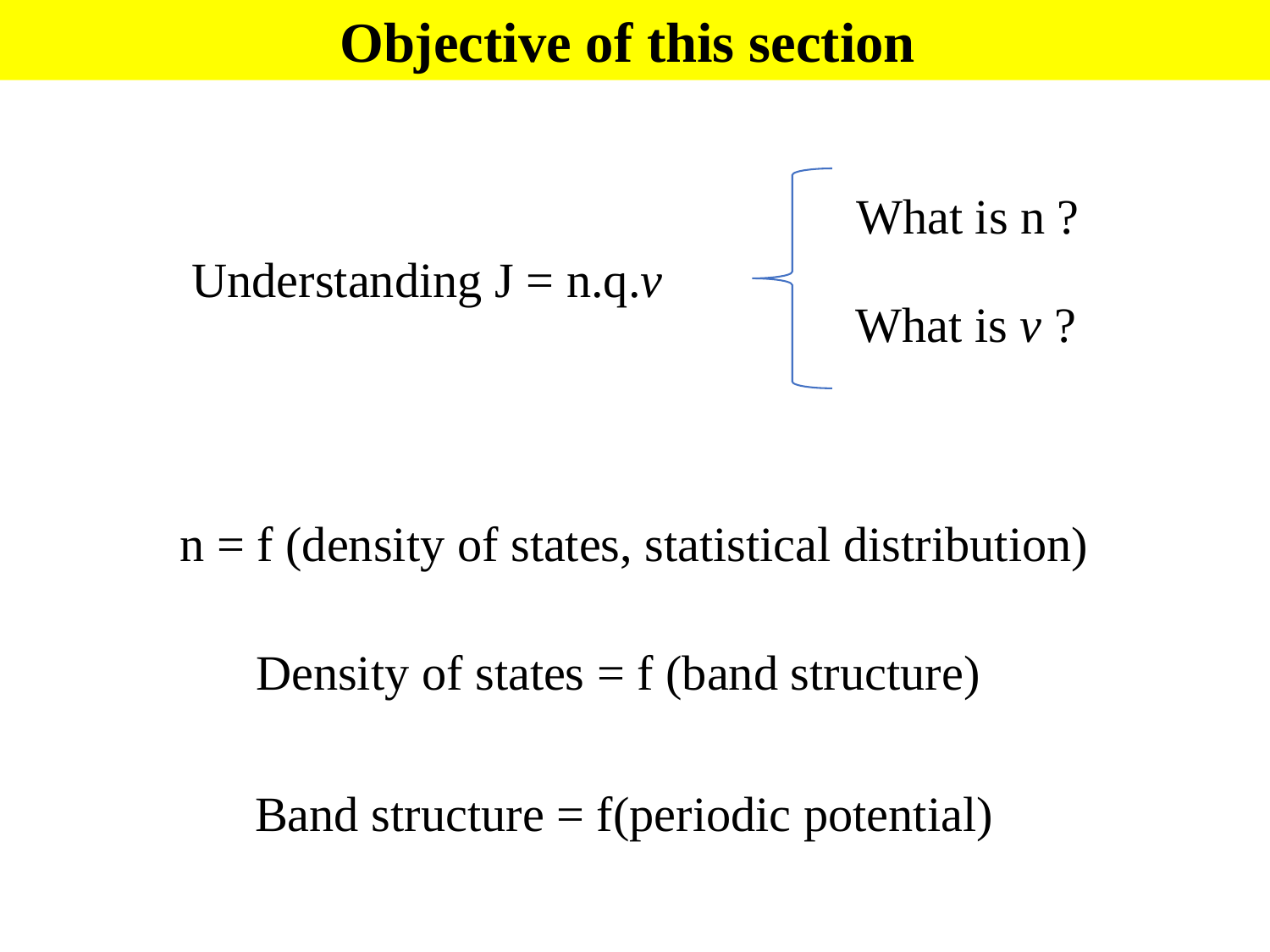

Objective of this section

What is n ?
What is v ?
Understanding J = n.q.v
n = f (density of states, statistical distribution)
Density of states = f (band structure)
Band structure = f(periodic potential)